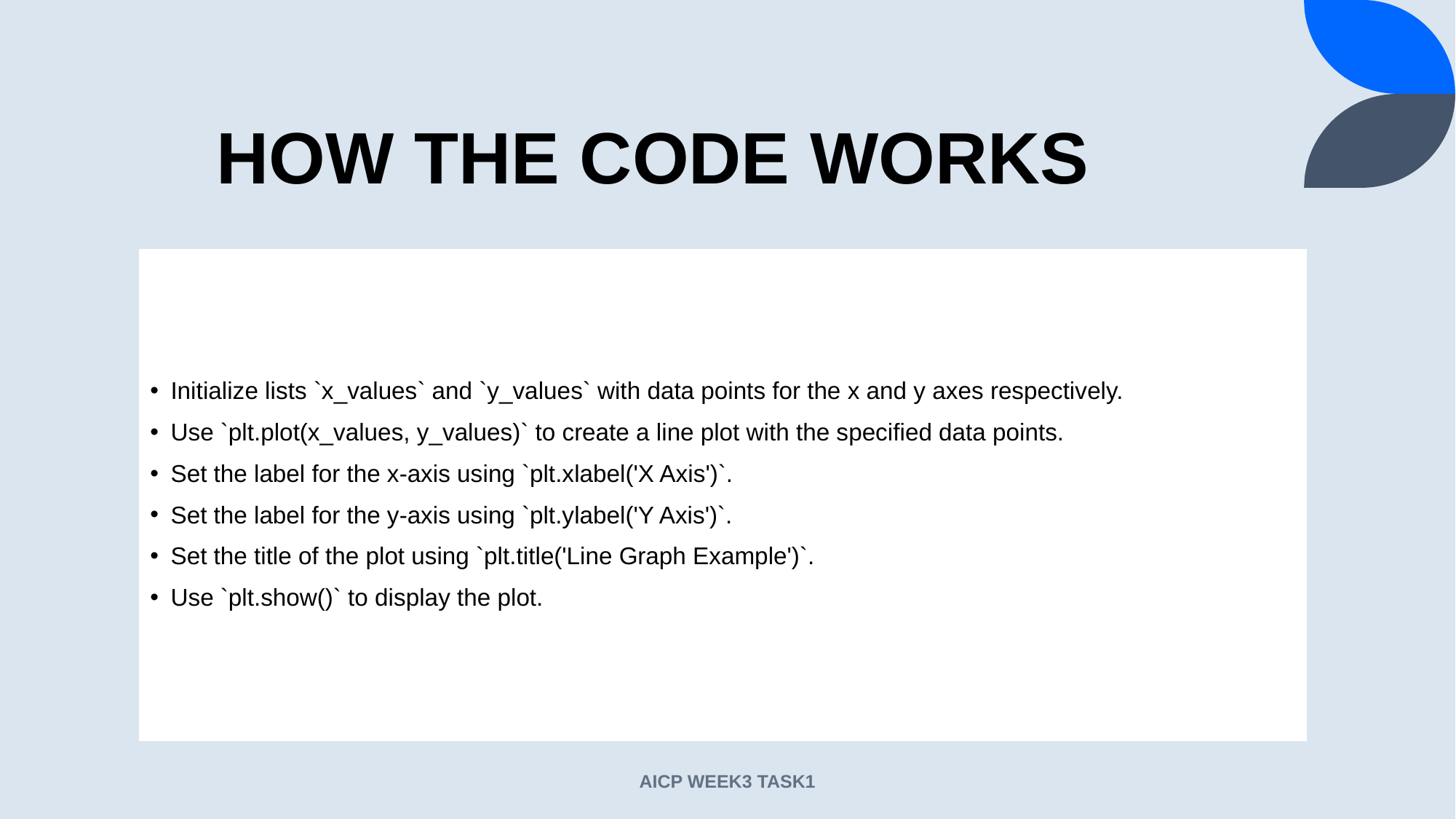

# HOW THE CODE WORKS
Initialize lists `x_values` and `y_values` with data points for the x and y axes respectively.
Use `plt.plot(x_values, y_values)` to create a line plot with the specified data points.
Set the label for the x-axis using `plt.xlabel('X Axis')`.
Set the label for the y-axis using `plt.ylabel('Y Axis')`.
Set the title of the plot using `plt.title('Line Graph Example')`.
Use `plt.show()` to display the plot.
AICP WEEK3 TASK1
7